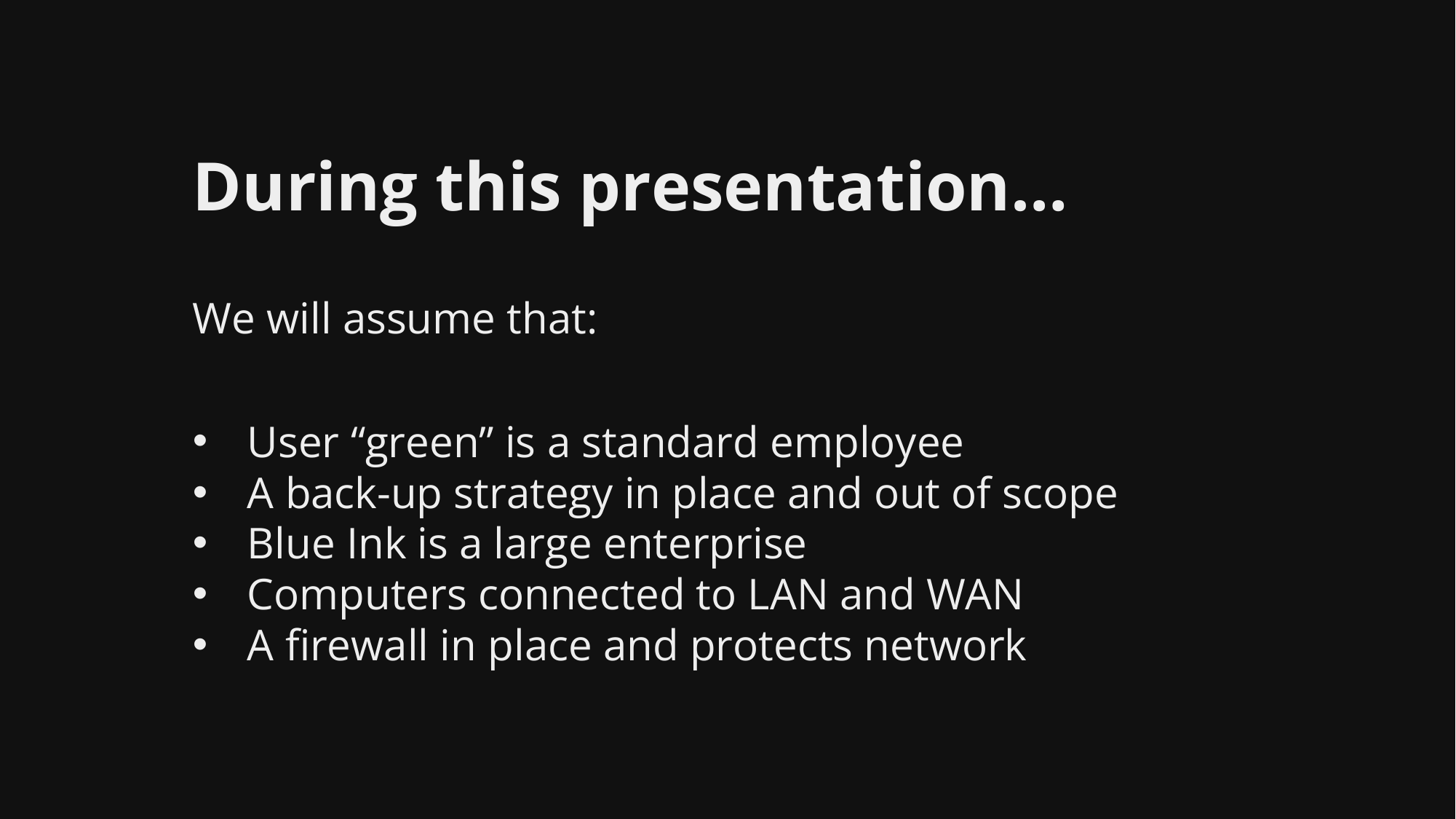

# During this presentation… We will assume that:
User “green” is a standard employee
A back-up strategy in place and out of scope
Blue Ink is a large enterprise
Computers connected to LAN and WAN
A firewall in place and protects network